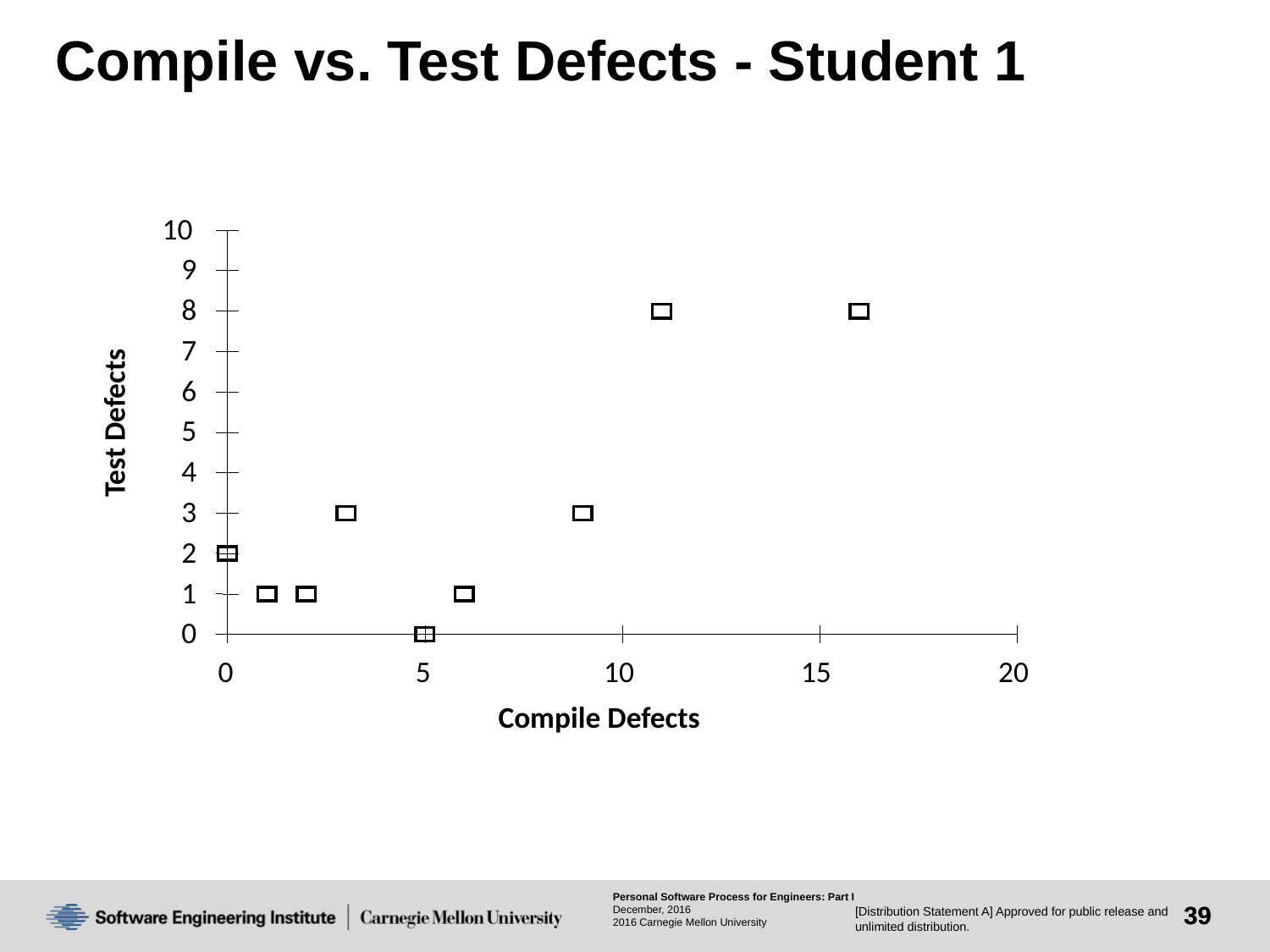

# Compile vs. Test Defects - Student 1

10

9

8

7

6

Test Defects
5

4

3

2

1

0

0
5
10
15
20
Compile Defects